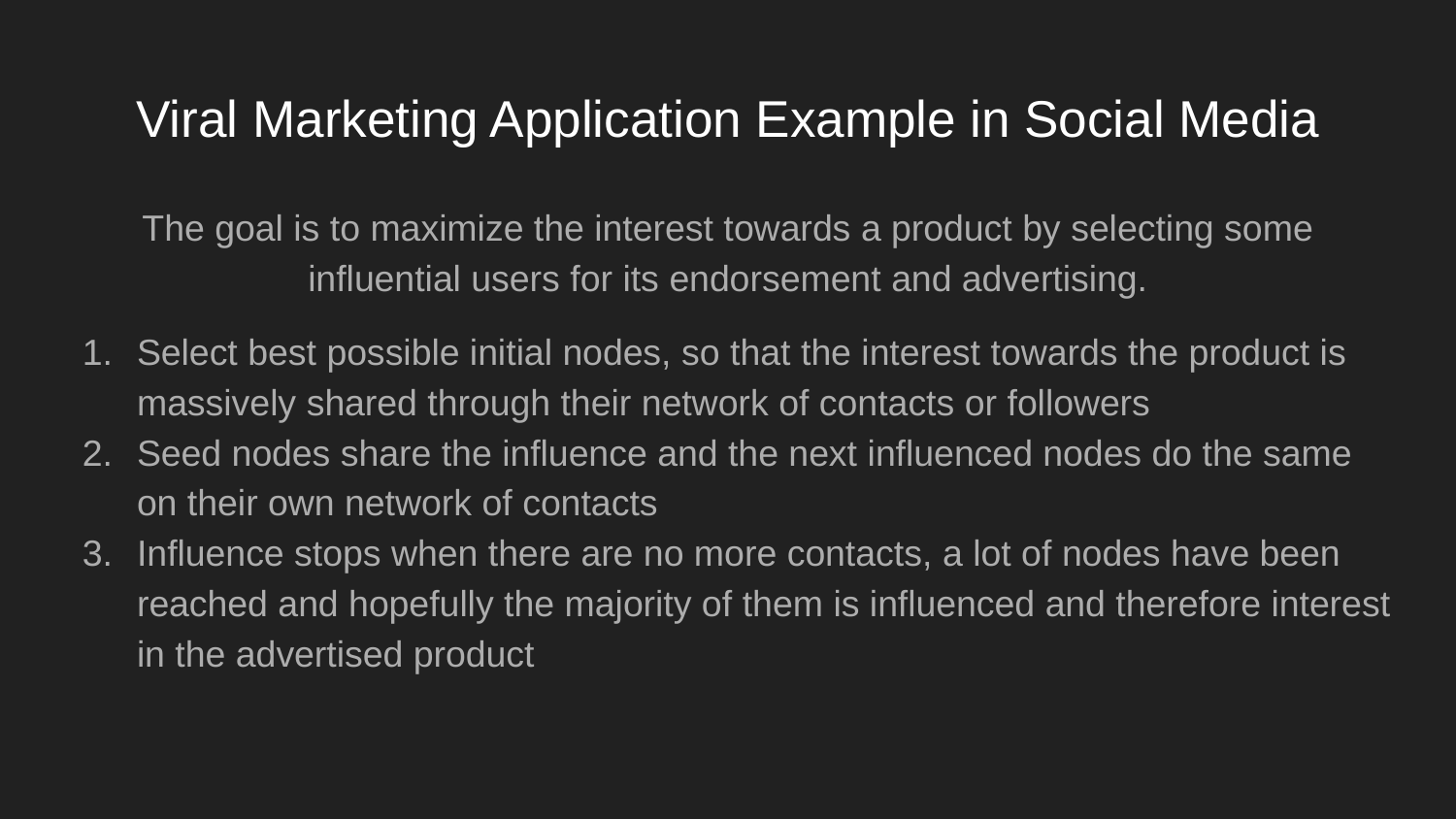

# Viral Marketing Application Example in Social Media
The goal is to maximize the interest towards a product by selecting some influential users for its endorsement and advertising.
Select best possible initial nodes, so that the interest towards the product is massively shared through their network of contacts or followers
Seed nodes share the influence and the next influenced nodes do the same on their own network of contacts
Influence stops when there are no more contacts, a lot of nodes have been reached and hopefully the majority of them is influenced and therefore interest in the advertised product